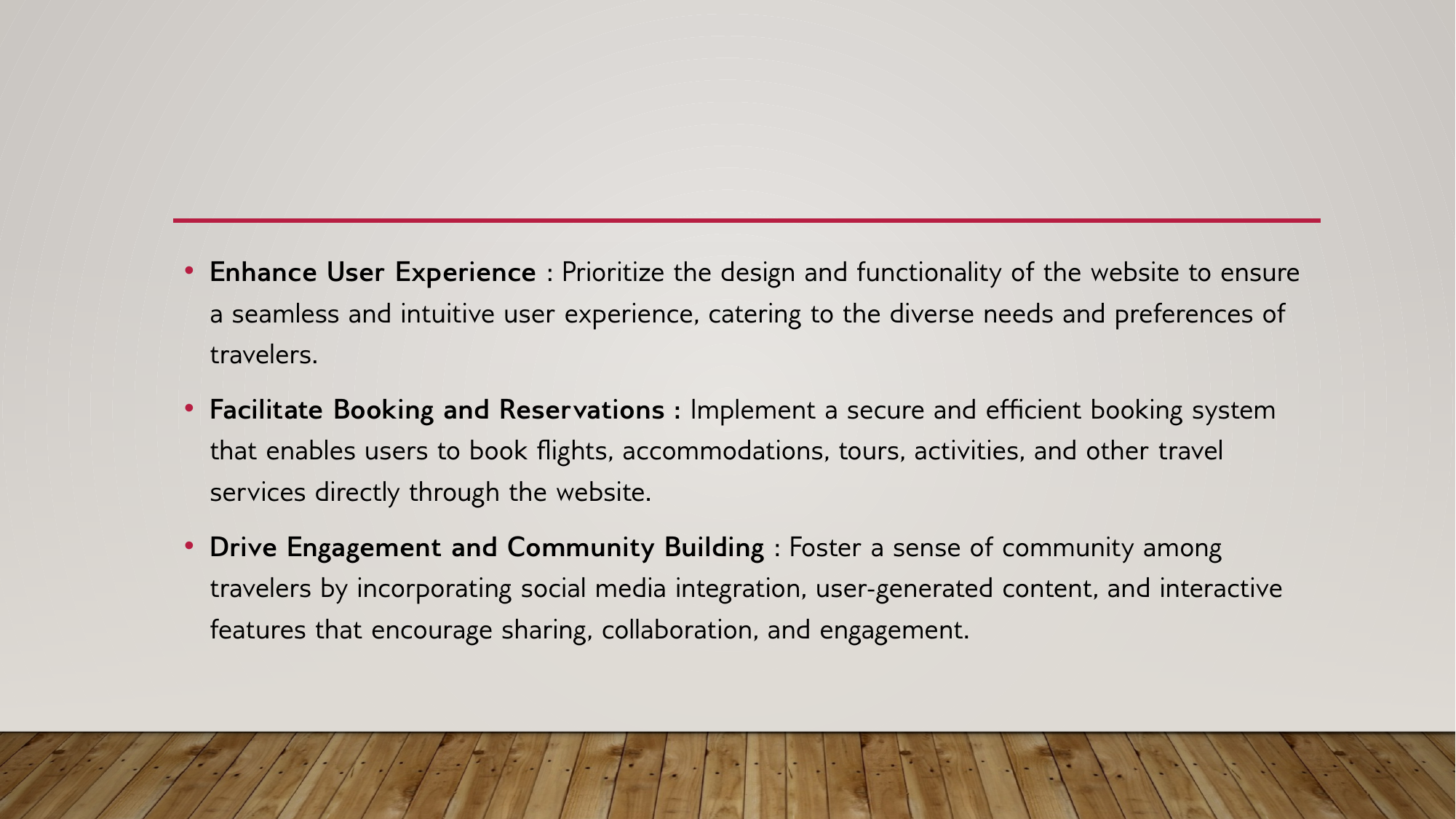

Enhance User Experience : Prioritize the design and functionality of the website to ensure a seamless and intuitive user experience, catering to the diverse needs and preferences of travelers.
Facilitate Booking and Reservations : Implement a secure and efficient booking system that enables users to book flights, accommodations, tours, activities, and other travel services directly through the website.
Drive Engagement and Community Building : Foster a sense of community among travelers by incorporating social media integration, user-generated content, and interactive features that encourage sharing, collaboration, and engagement.